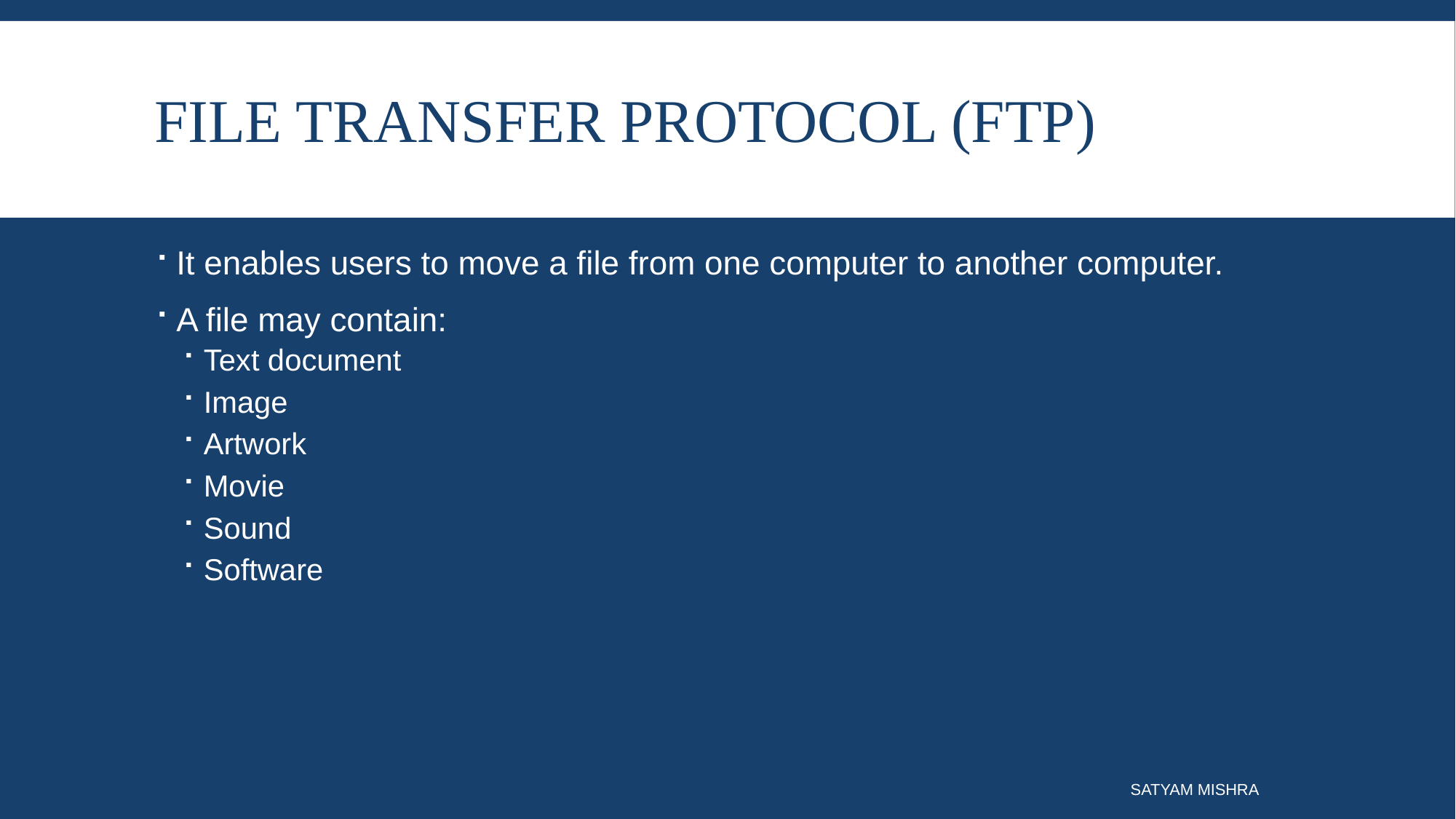

# File transfer Protocol (FTP)
It enables users to move a file from one computer to another computer.
A file may contain:
Text document
Image
Artwork
Movie
Sound
Software
SATYAM MISHRA